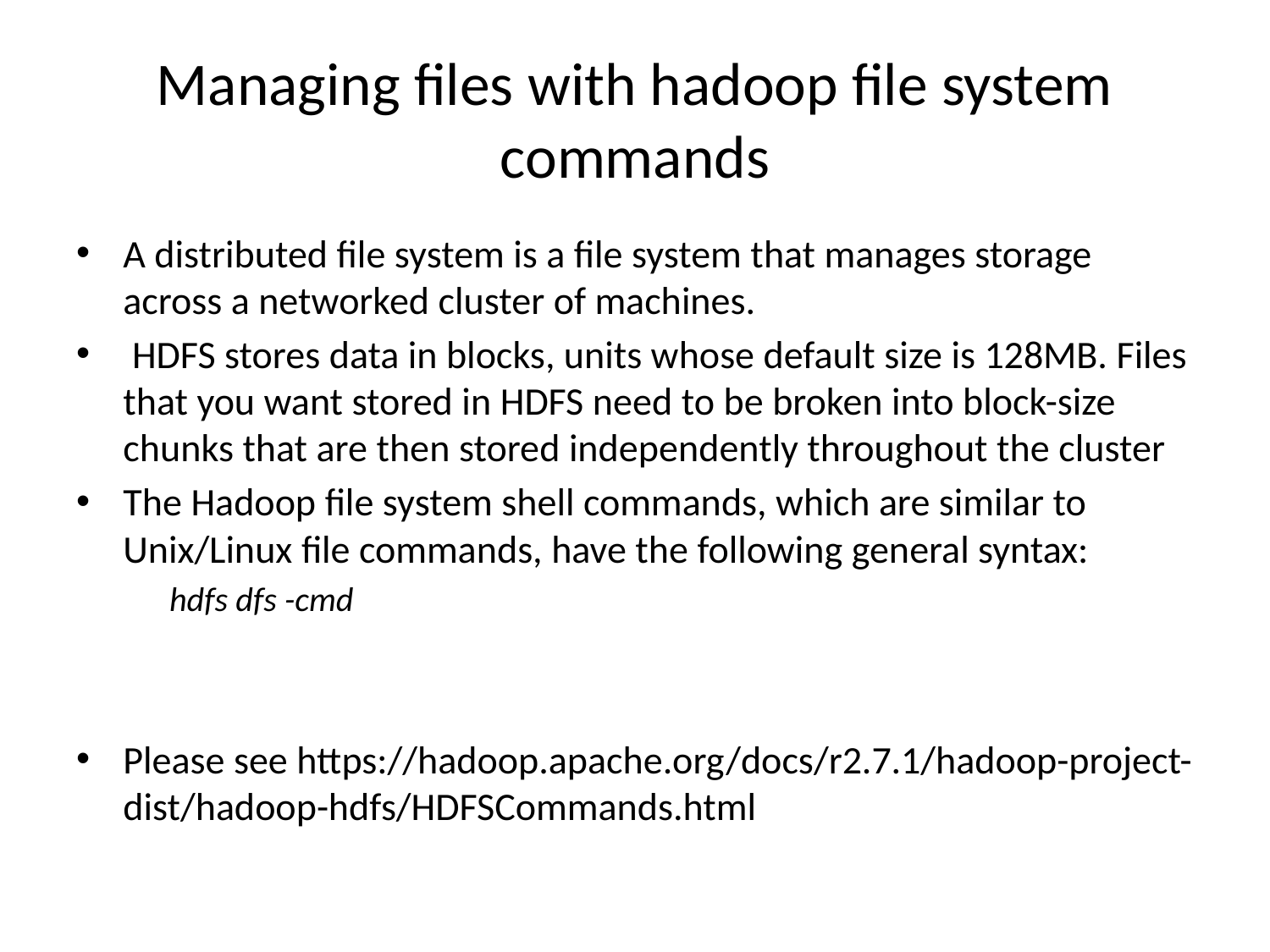

# Managing files with hadoop file system commands
A distributed file system is a file system that manages storage across a networked cluster of machines.
 HDFS stores data in blocks, units whose default size is 128MB. Files that you want stored in HDFS need to be broken into block-size chunks that are then stored independently throughout the cluster
The Hadoop file system shell commands, which are similar to Unix/Linux file commands, have the following general syntax:
    hdfs dfs -cmd

Please see https://hadoop.apache.org/docs/r2.7.1/hadoop-project-dist/hadoop-hdfs/HDFSCommands.html